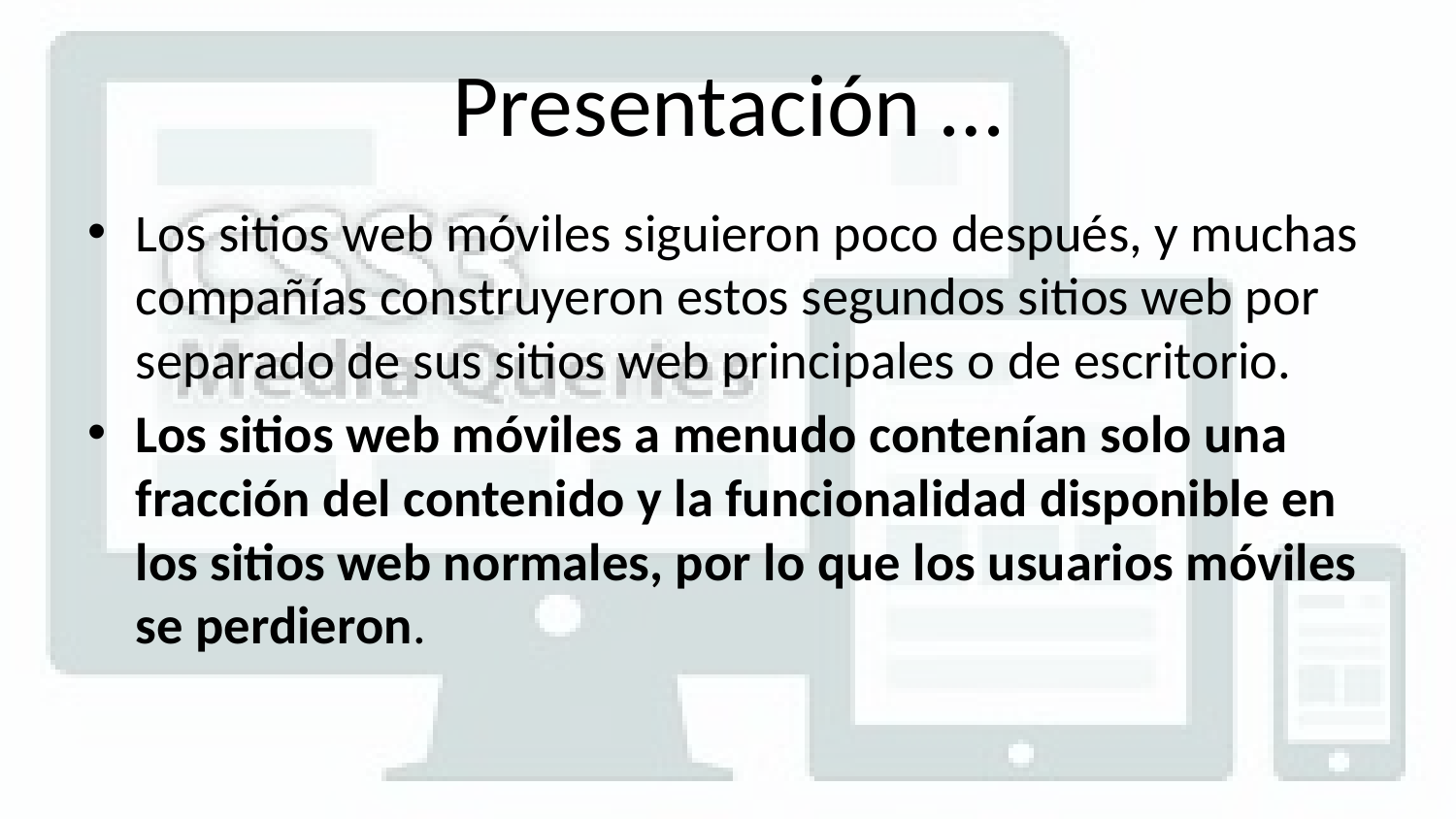

# Presentación …
Los sitios web móviles siguieron poco después, y muchas compañías construyeron estos segundos sitios web por separado de sus sitios web principales o de escritorio.
Los sitios web móviles a menudo contenían solo una fracción del contenido y la funcionalidad disponible en los sitios web normales, por lo que los usuarios móviles se perdieron.